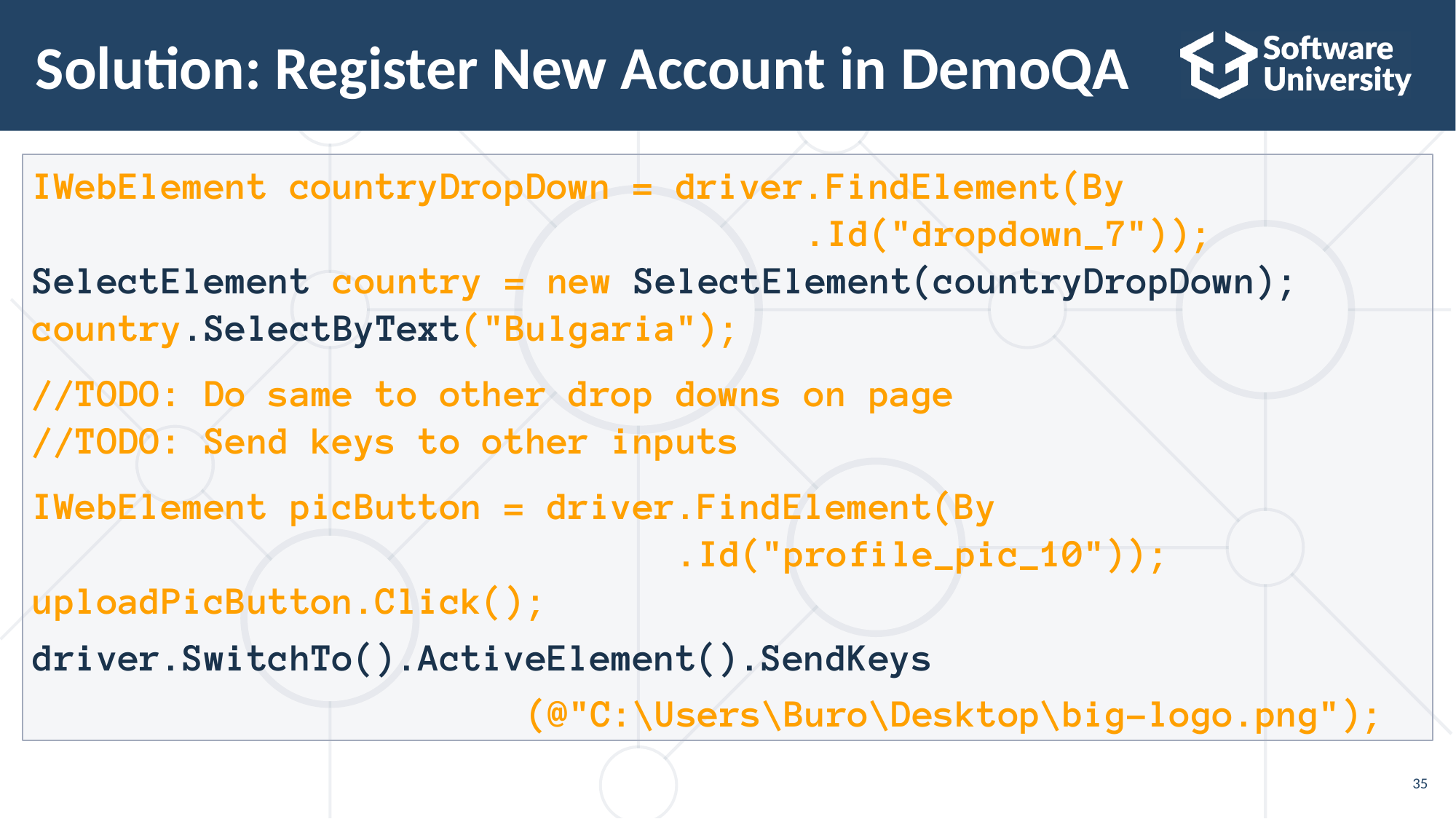

# Solution: Register New Account in DemoQA

IWebElement countryDropDown = driver.FindElement(By
                                    .Id("dropdown_7"));
SelectElement country = new SelectElement(countryDropDown);
country.SelectByText("Bulgaria");
//TODO: Do same to other drop downs on page
//TODO: Send keys to other inputs
IWebElement picButton = driver.FindElement(By
                              .Id("profile_pic_10"));
uploadPicButton.Click();
driver.SwitchTo().ActiveElement().SendKeys
                       (@"C:\Users\Buro\Desktop\big-logo.png");
35